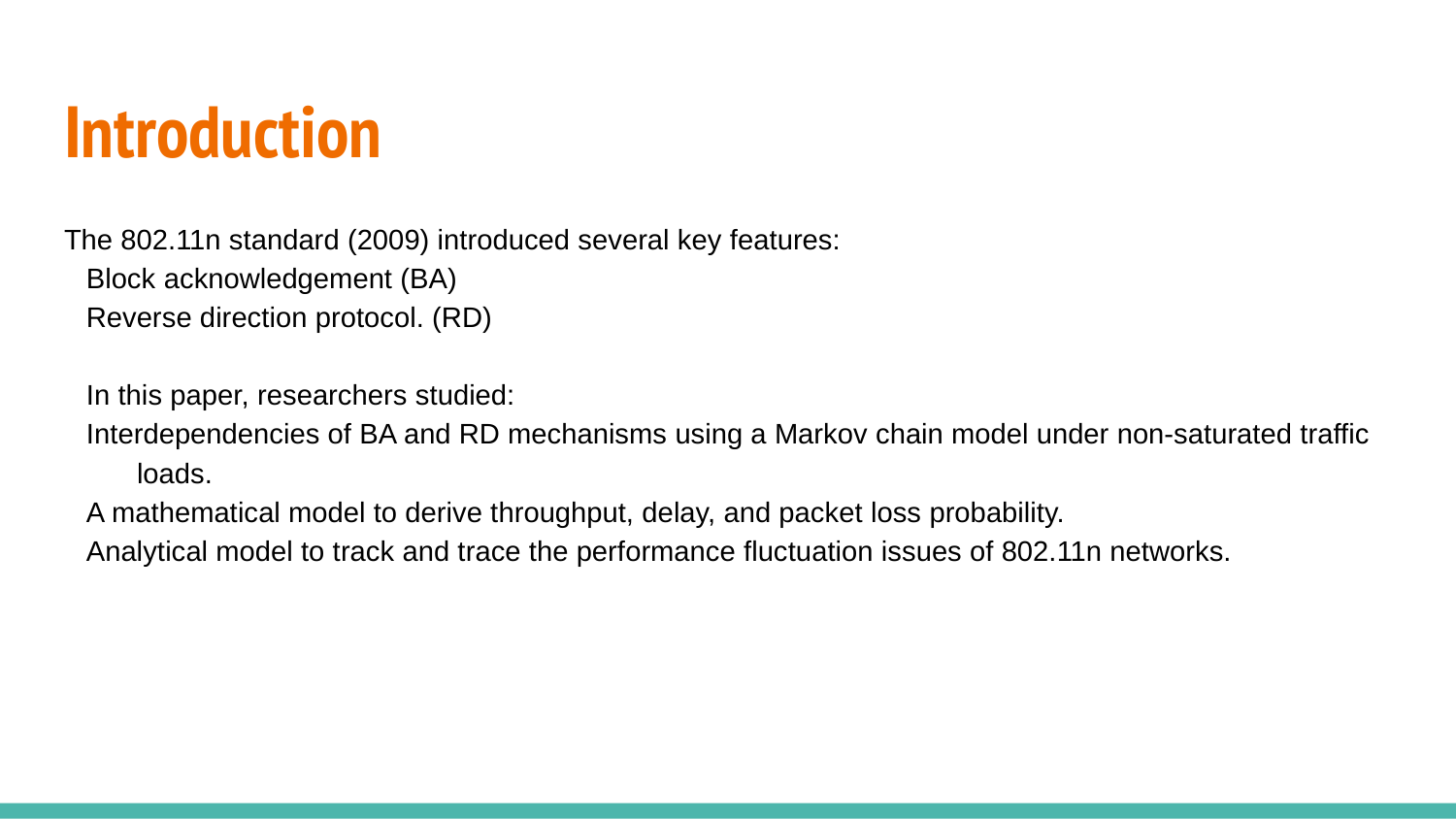

# Introduction
The 802.11n standard (2009) introduced several key features:
Block acknowledgement (BA)
Reverse direction protocol. (RD)

In this paper, researchers studied:
Interdependencies of BA and RD mechanisms using a Markov chain model under non-saturated traffic loads.
A mathematical model to derive throughput, delay, and packet loss probability.
Analytical model to track and trace the performance fluctuation issues of 802.11n networks.